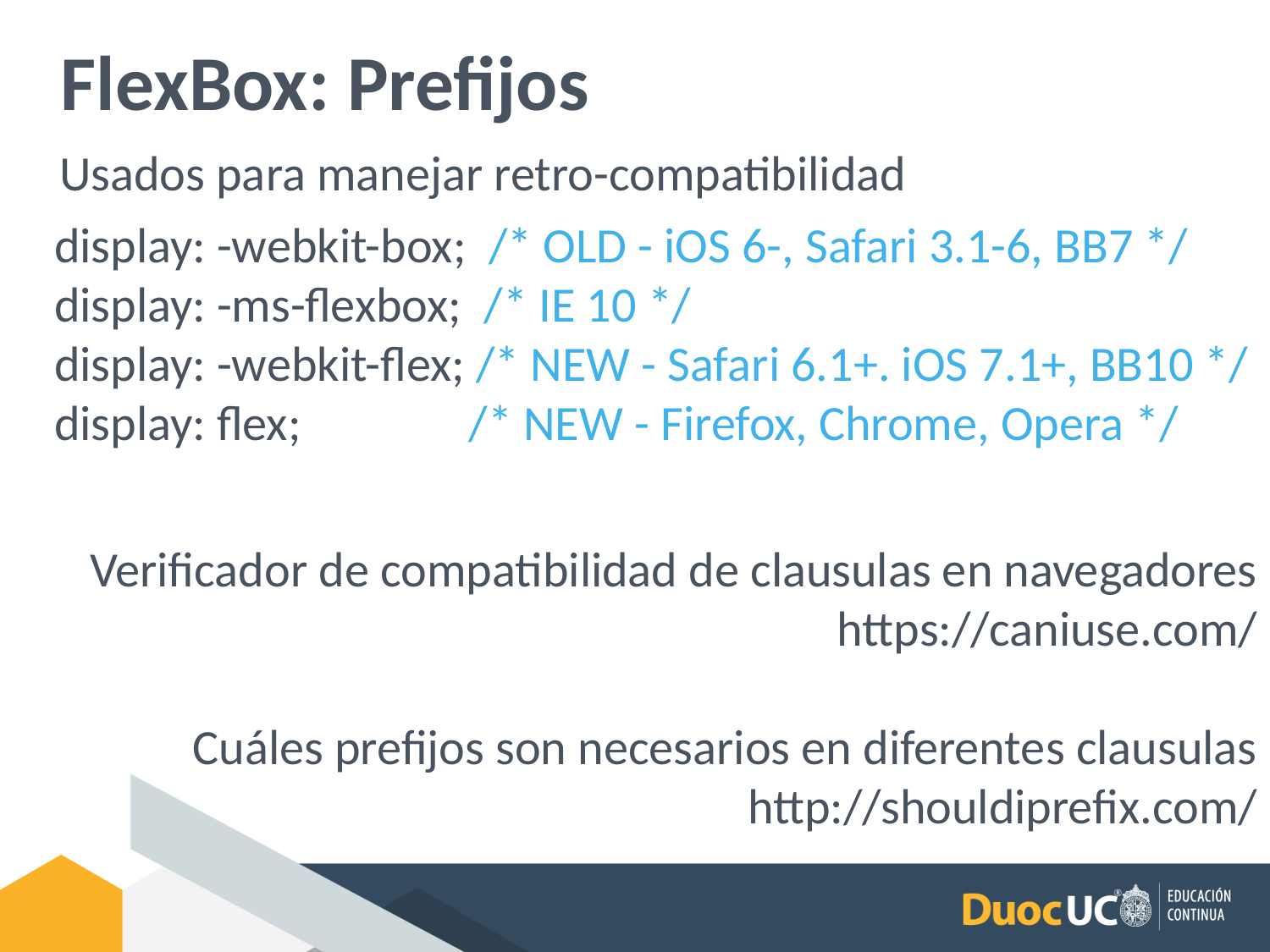

FlexBox: Prefijos
Usados para manejar retro-compatibilidad
display: -webkit-box;  /* OLD - iOS 6-, Safari 3.1-6, BB7 */
display: -ms-flexbox;  /* IE 10 */
display: -webkit-flex; /* NEW - Safari 6.1+. iOS 7.1+, BB10 */
display: flex;         	   /* NEW - Firefox, Chrome, Opera */
Verificador de compatibilidad de clausulas en navegadores https://caniuse.com/

Cuáles prefijos son necesarios en diferentes clausulas
http://shouldiprefix.com/